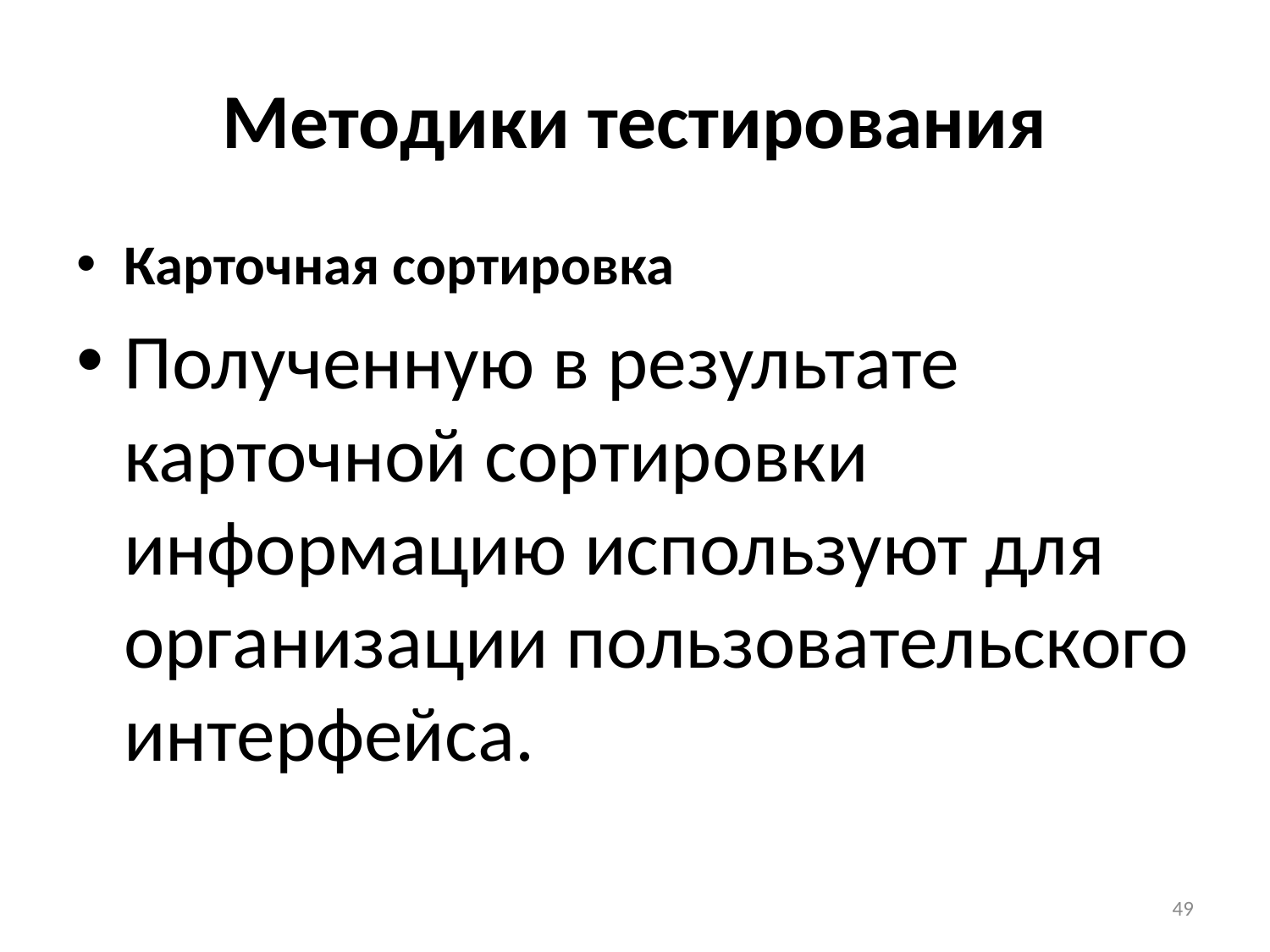

# Методики тестирования
Карточная сортировка
Полученную в результате карточной сортировки информацию используют для организации пользовательского интерфейса.

49